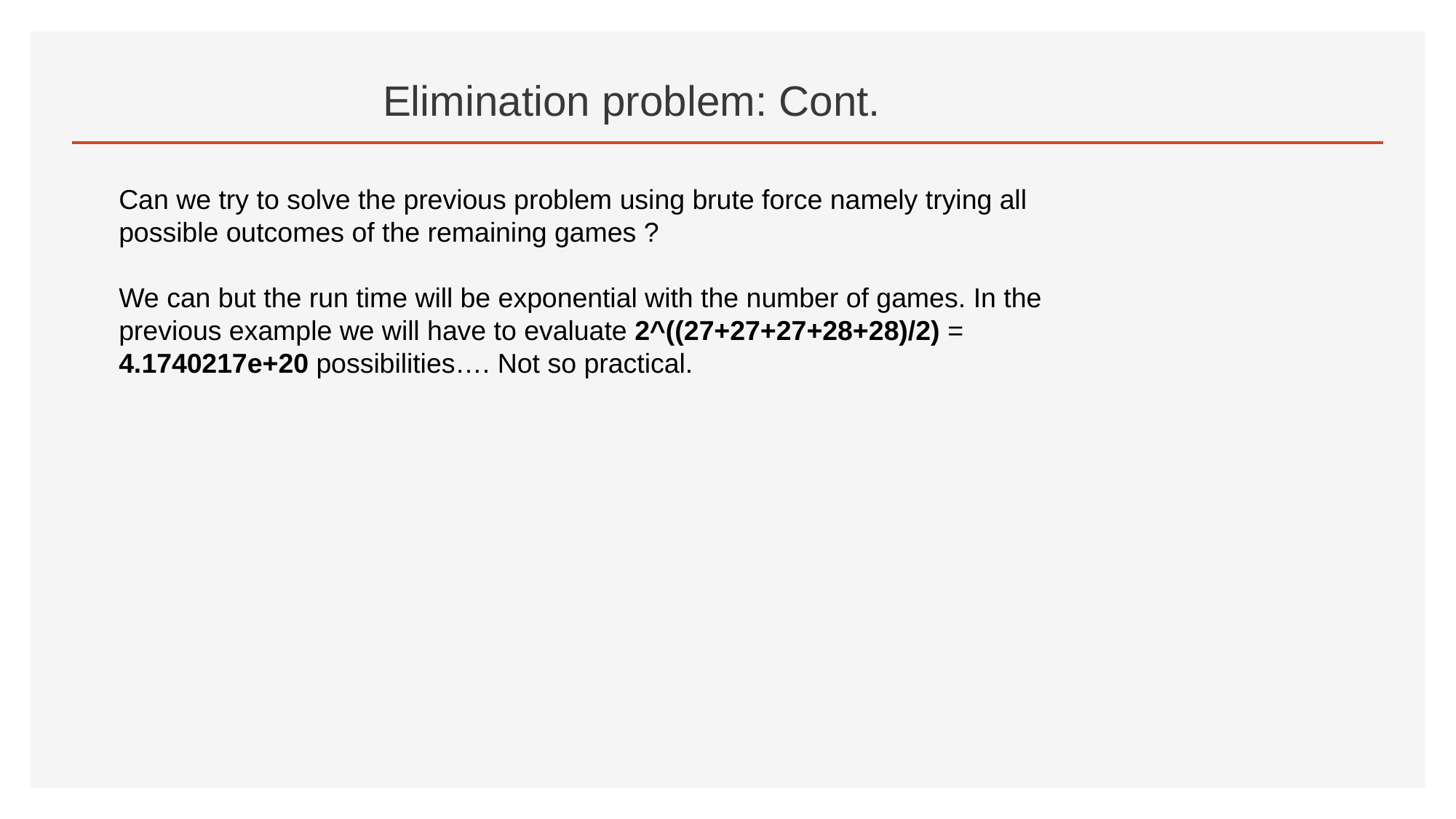

# Elimination problem: Cont.
Can we try to solve the previous problem using brute force namely trying all possible outcomes of the remaining games ?

We can but the run time will be exponential with the number of games. In the previous example we will have to evaluate 2^((27+27+27+28+28)/2) = 4.1740217e+20 possibilities…. Not so practical.